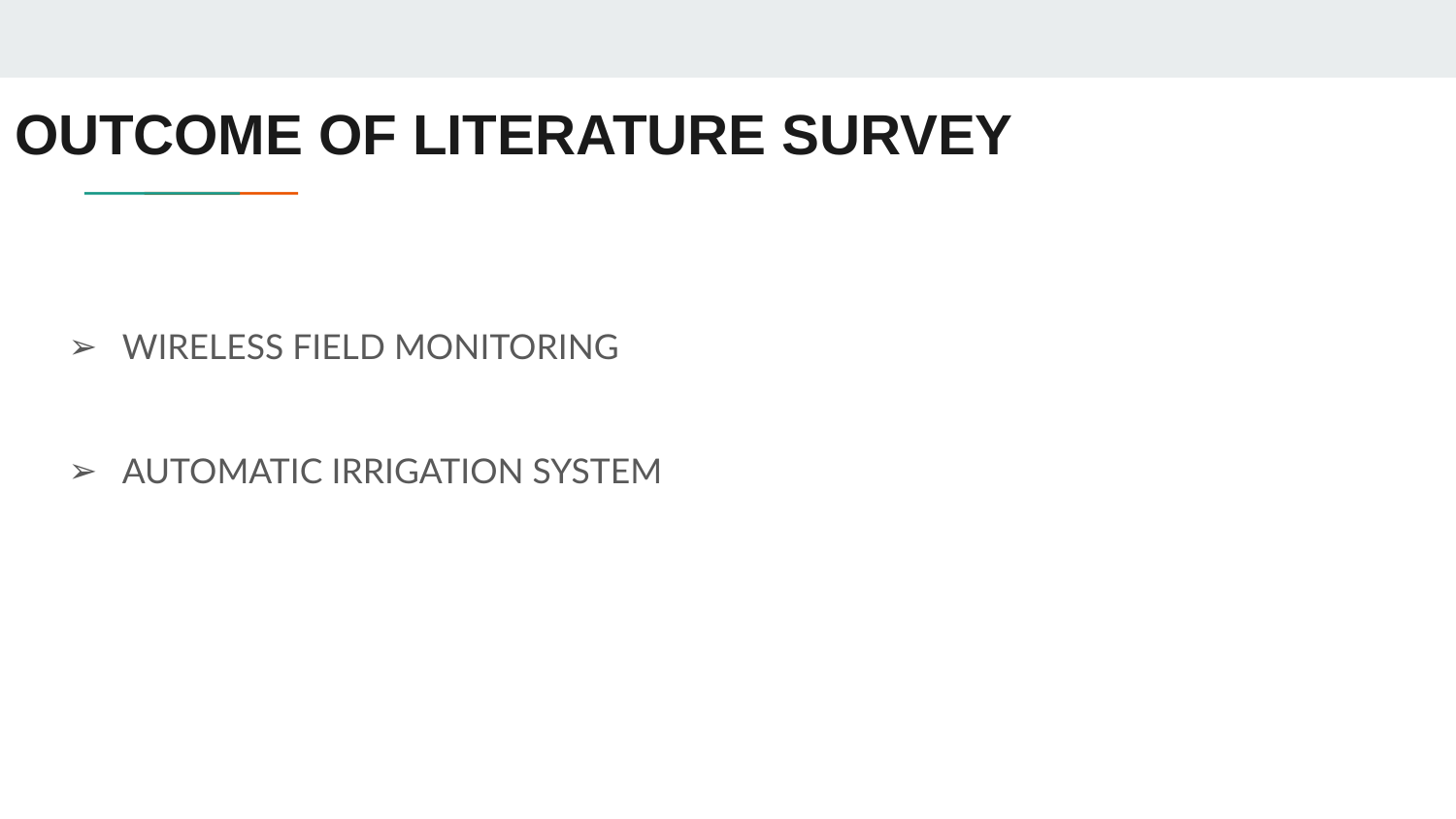

# OUTCOME OF LITERATURE SURVEY

WIRELESS FIELD MONITORING
AUTOMATIC IRRIGATION SYSTEM